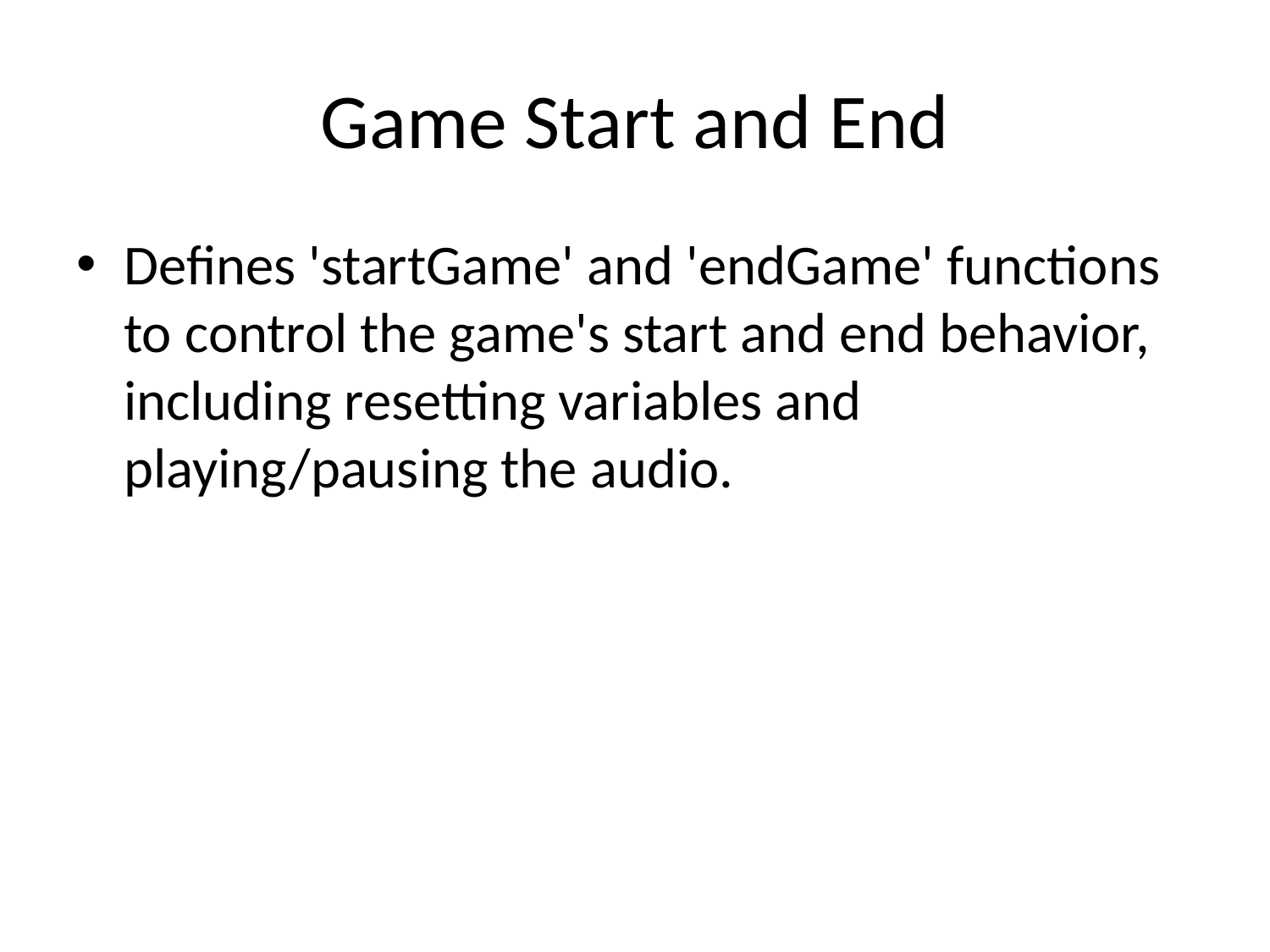

# Game Start and End
Defines 'startGame' and 'endGame' functions to control the game's start and end behavior, including resetting variables and playing/pausing the audio.